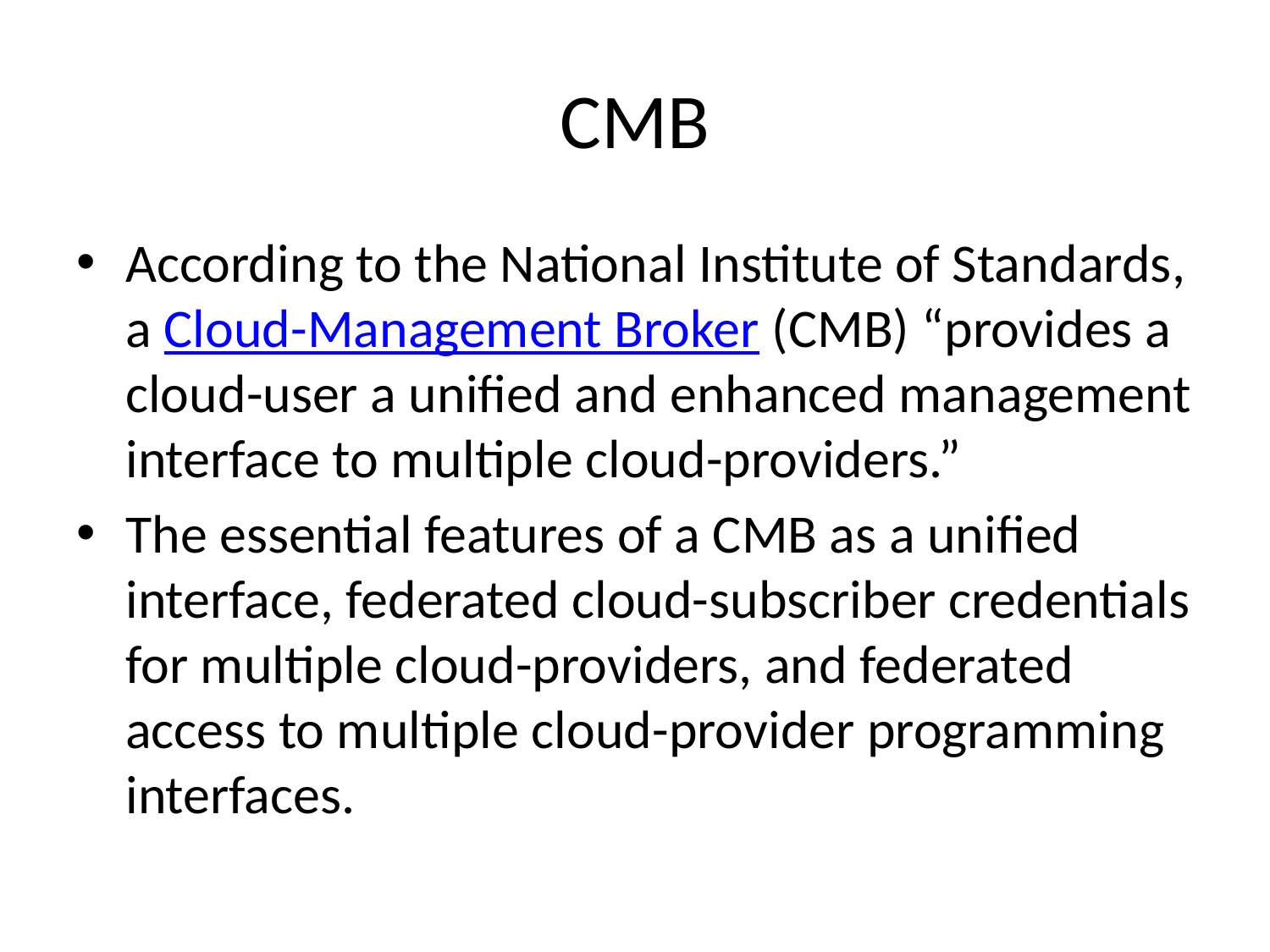

# CMB
According to the National Institute of Standards, a Cloud-Management Broker (CMB) “provides a cloud-user a unified and enhanced management interface to multiple cloud-providers.”
The essential features of a CMB as a unified interface, federated cloud-subscriber credentials for multiple cloud-providers, and federated access to multiple cloud-provider programming interfaces.